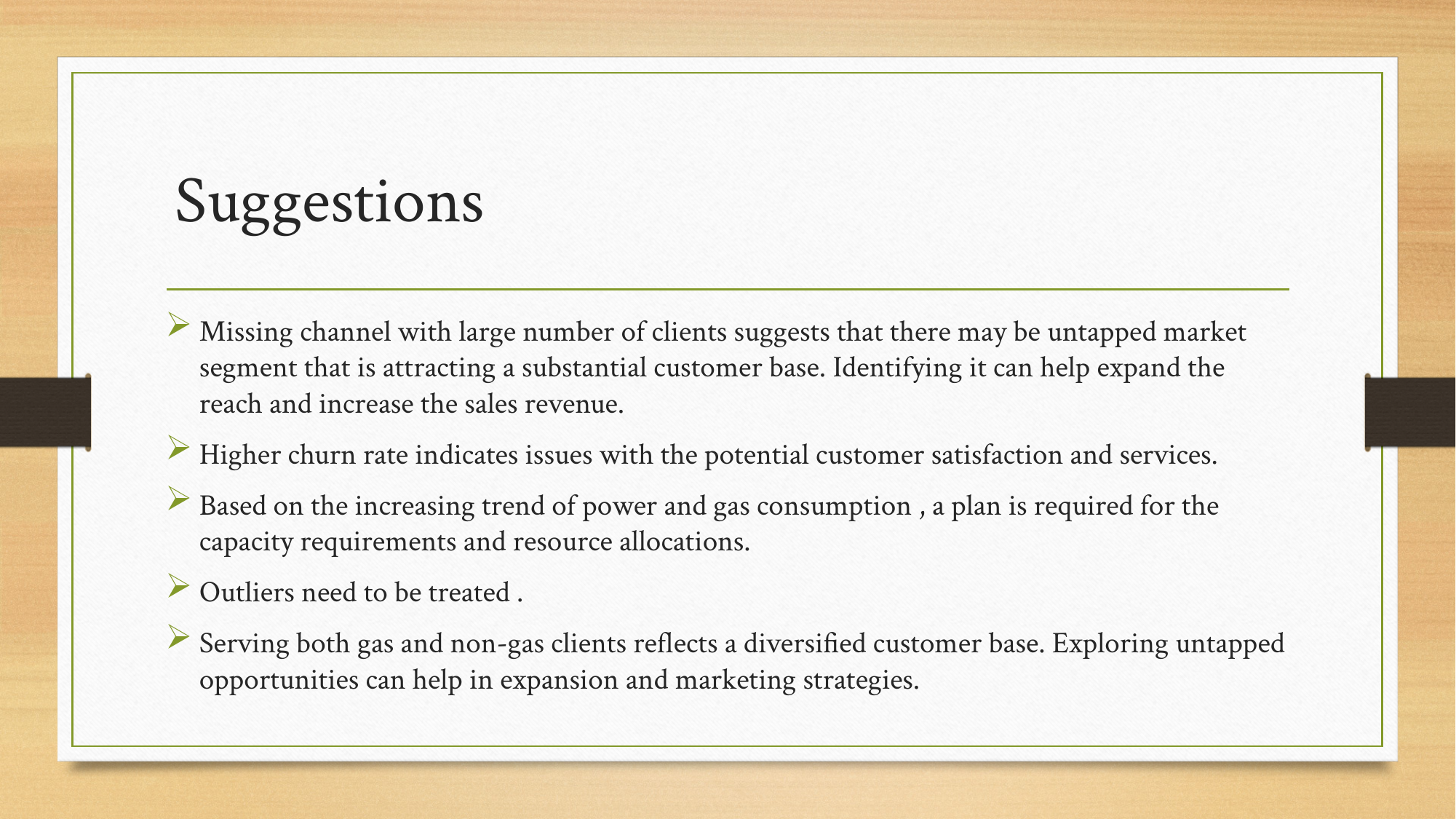

# Suggestions
Missing channel with large number of clients suggests that there may be untapped market segment that is attracting a substantial customer base. Identifying it can help expand the reach and increase the sales revenue.
Higher churn rate indicates issues with the potential customer satisfaction and services.
Based on the increasing trend of power and gas consumption , a plan is required for the capacity requirements and resource allocations.
Outliers need to be treated .
Serving both gas and non-gas clients reflects a diversified customer base. Exploring untapped opportunities can help in expansion and marketing strategies.